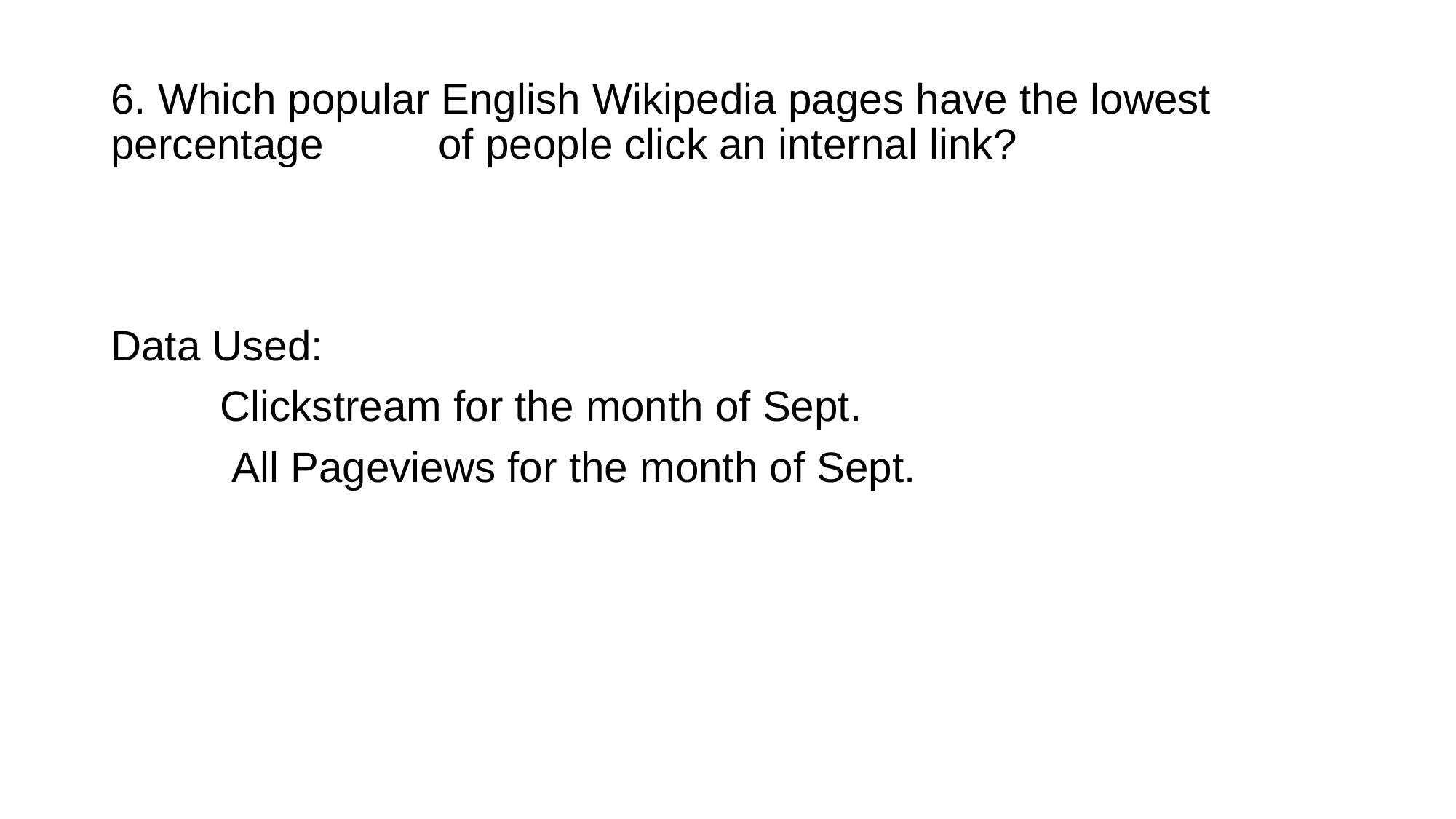

# 6. Which popular English Wikipedia pages have the lowest percentage 	of people click an internal link?
Data Used:
	Clickstream for the month of Sept.
	 All Pageviews for the month of Sept.